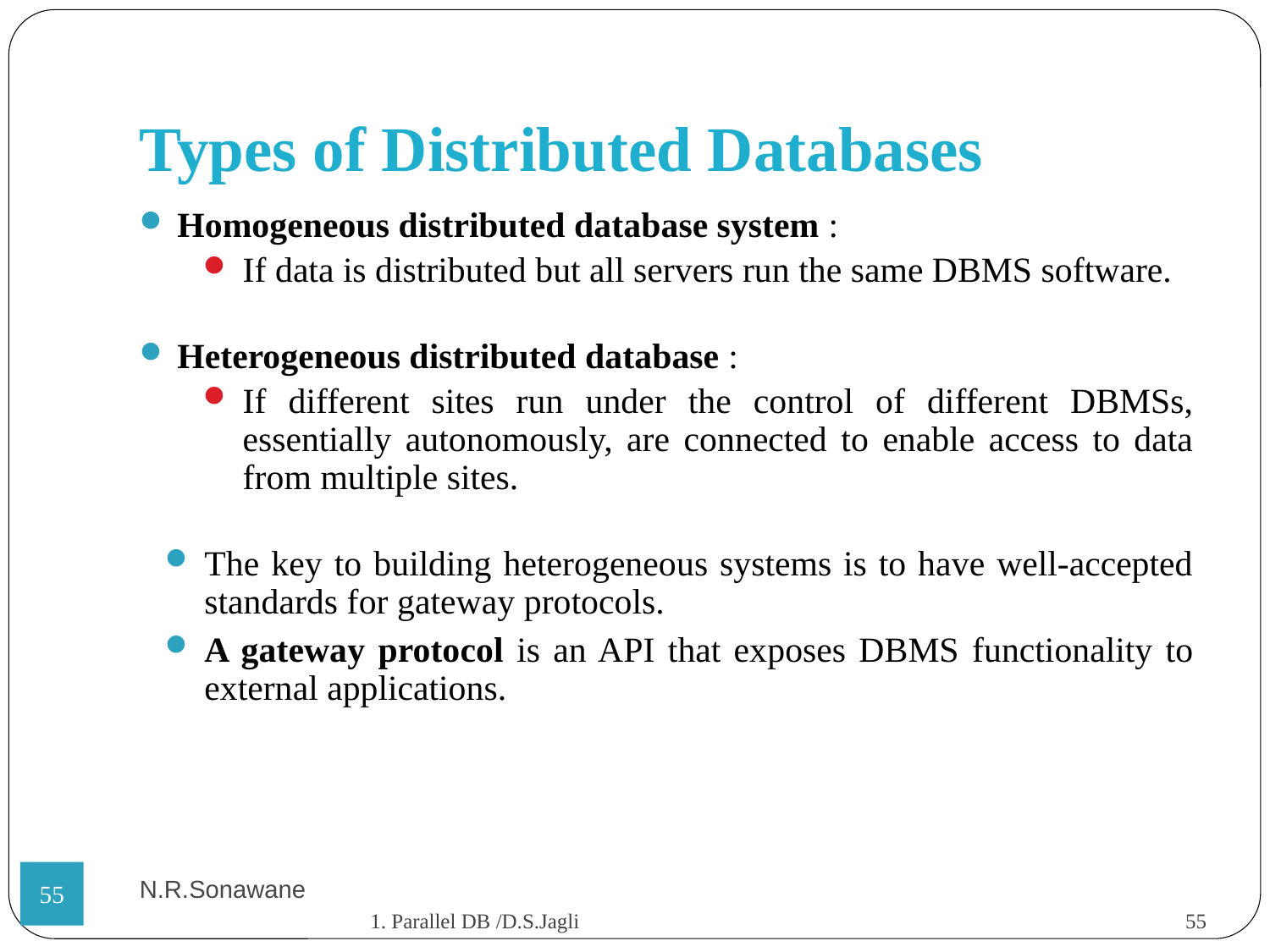

Types of Distributed Databases
Homogeneous distributed database system :
If data is distributed but all servers run the same DBMS software.

Heterogeneous distributed database :
If different sites run under the control of different DBMSs, essentially autonomously, are connected to enable access to data from multiple sites.

The key to building heterogeneous systems is to have well-accepted standards for gateway protocols.
A gateway protocol is an API that exposes DBMS functionality to external applications.
N.R.Sonawane
55
1. Parallel DB /D.S.Jagli
55